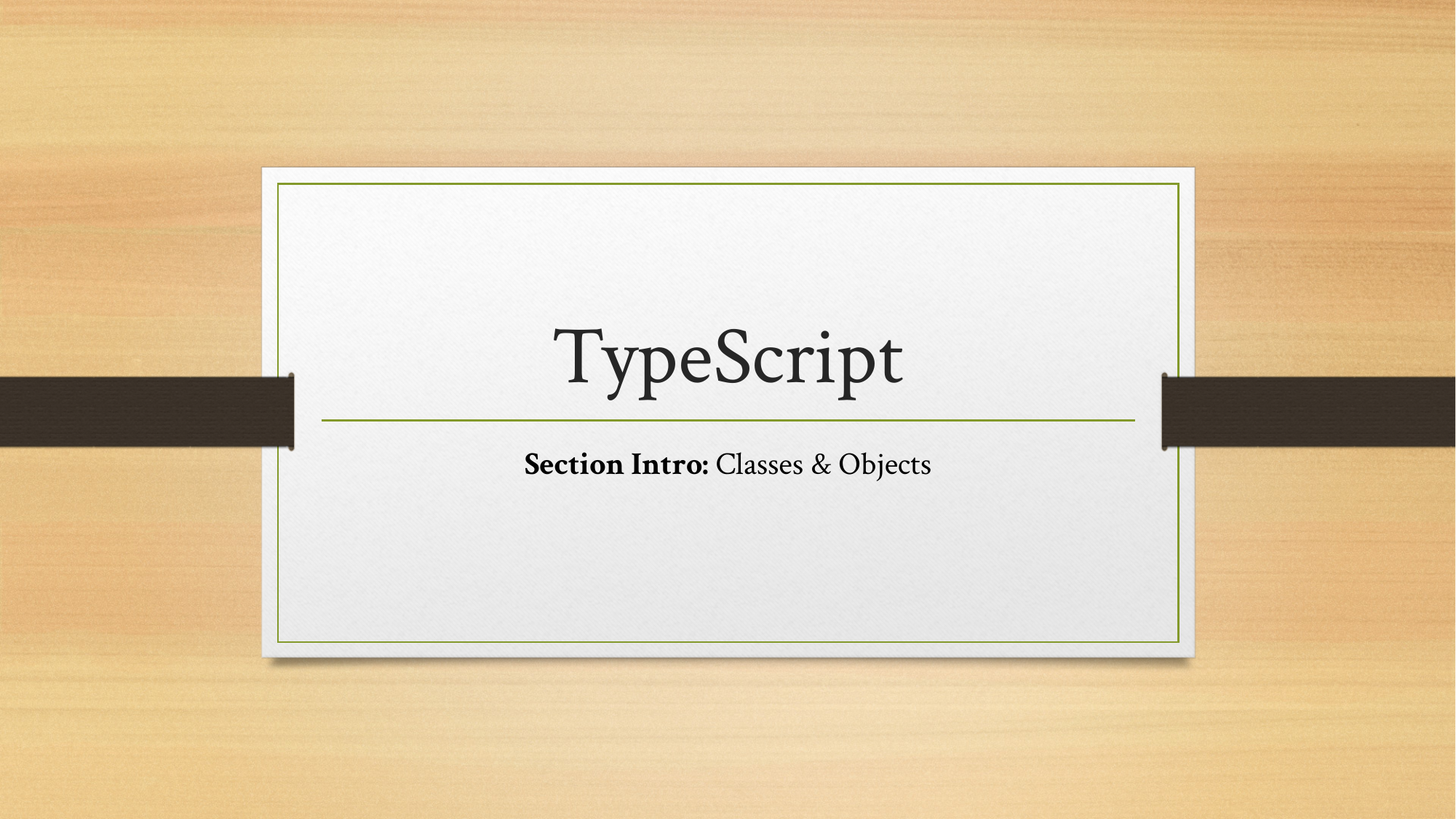

# TypeScript
Section Intro: Classes & Objects